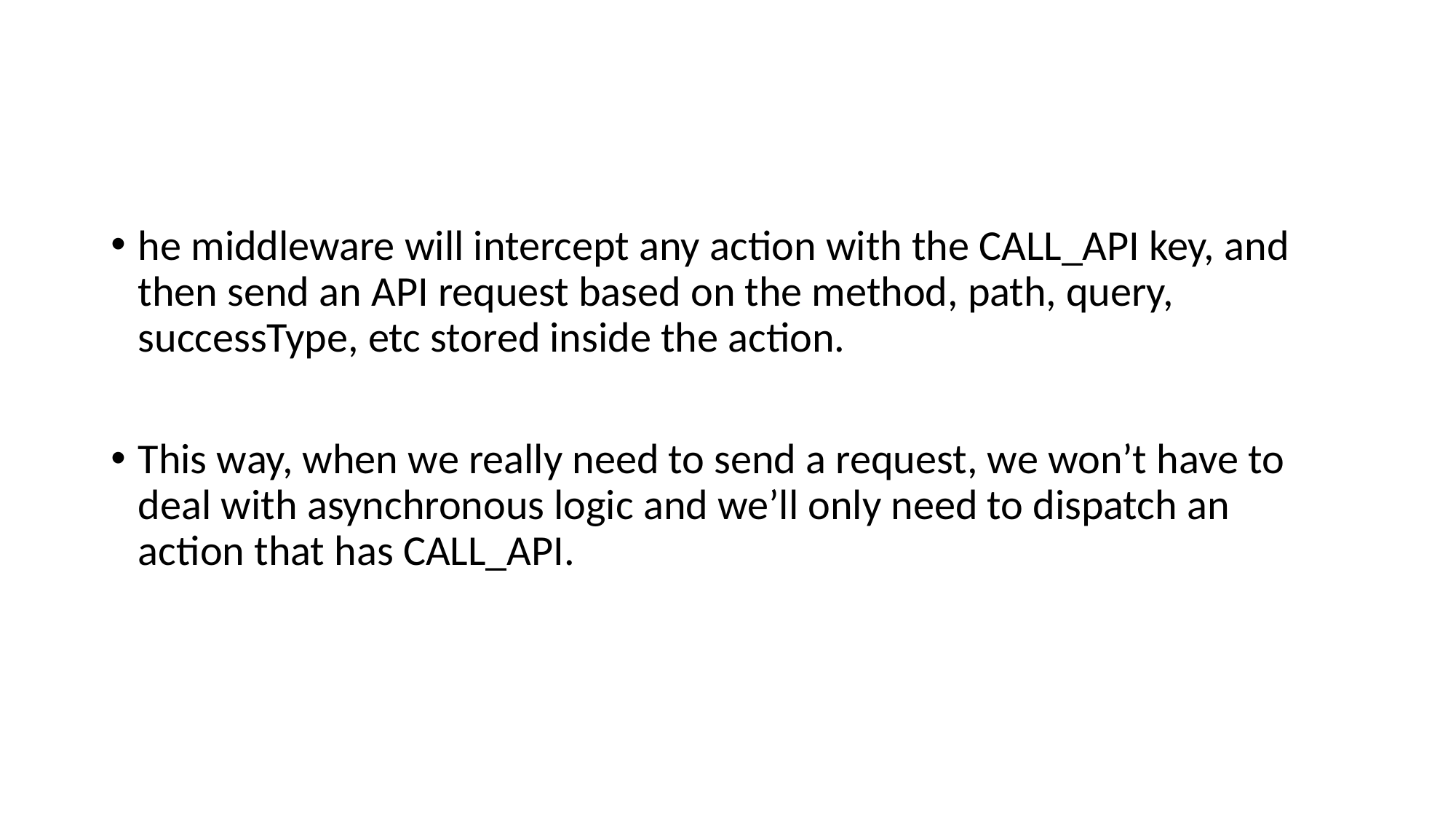

#
he middleware will intercept any action with the CALL_API key, and then send an API request based on the method, path, query, successType, etc stored inside the action.

This way, when we really need to send a request, we won’t have to deal with asynchronous logic and we’ll only need to dispatch an action that has CALL_API.